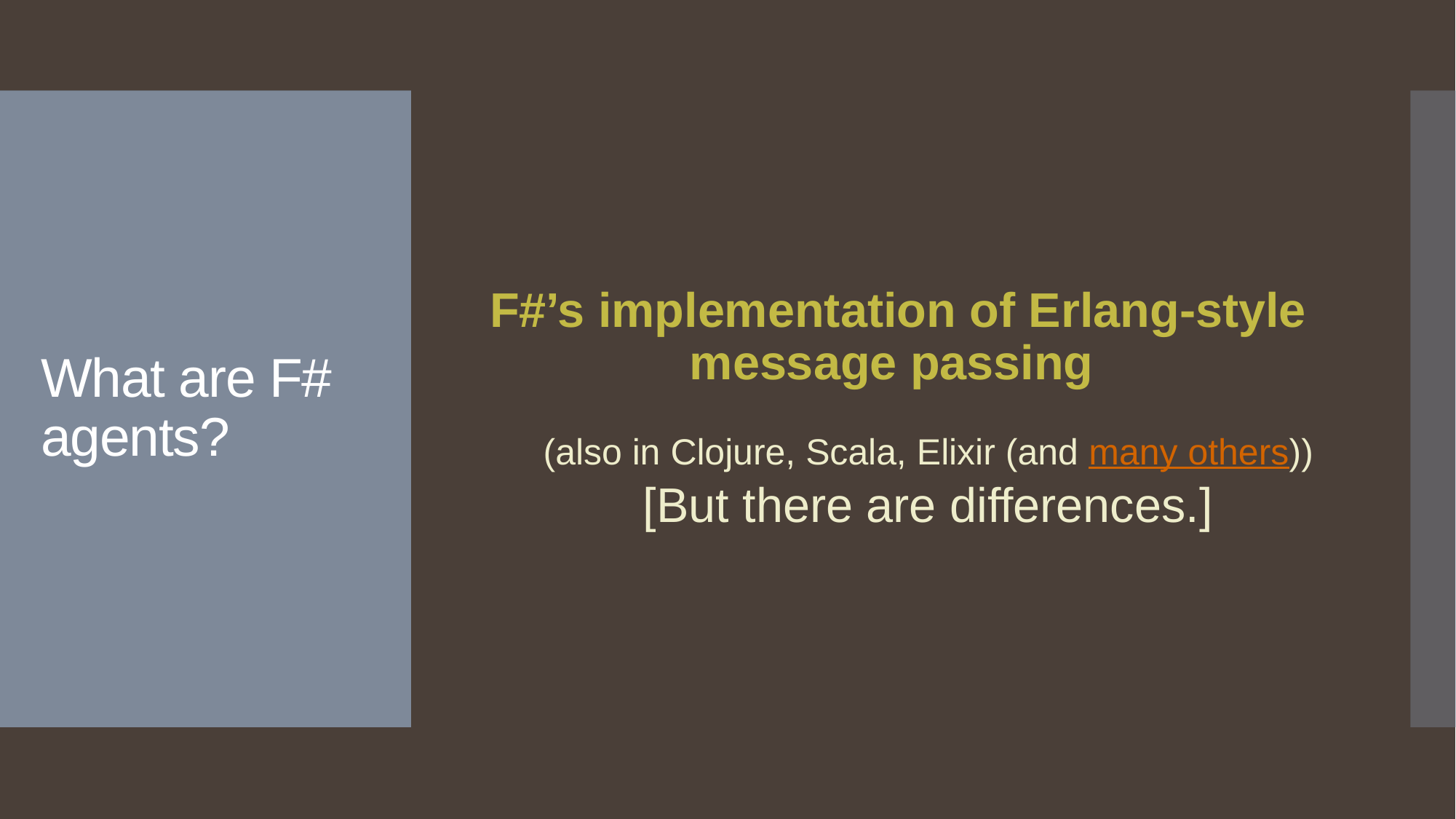

F#’s implementation of Erlang-style message passing
(also in Clojure, Scala, Elixir (and many others))
[But there are differences.]
# What are F# agents?